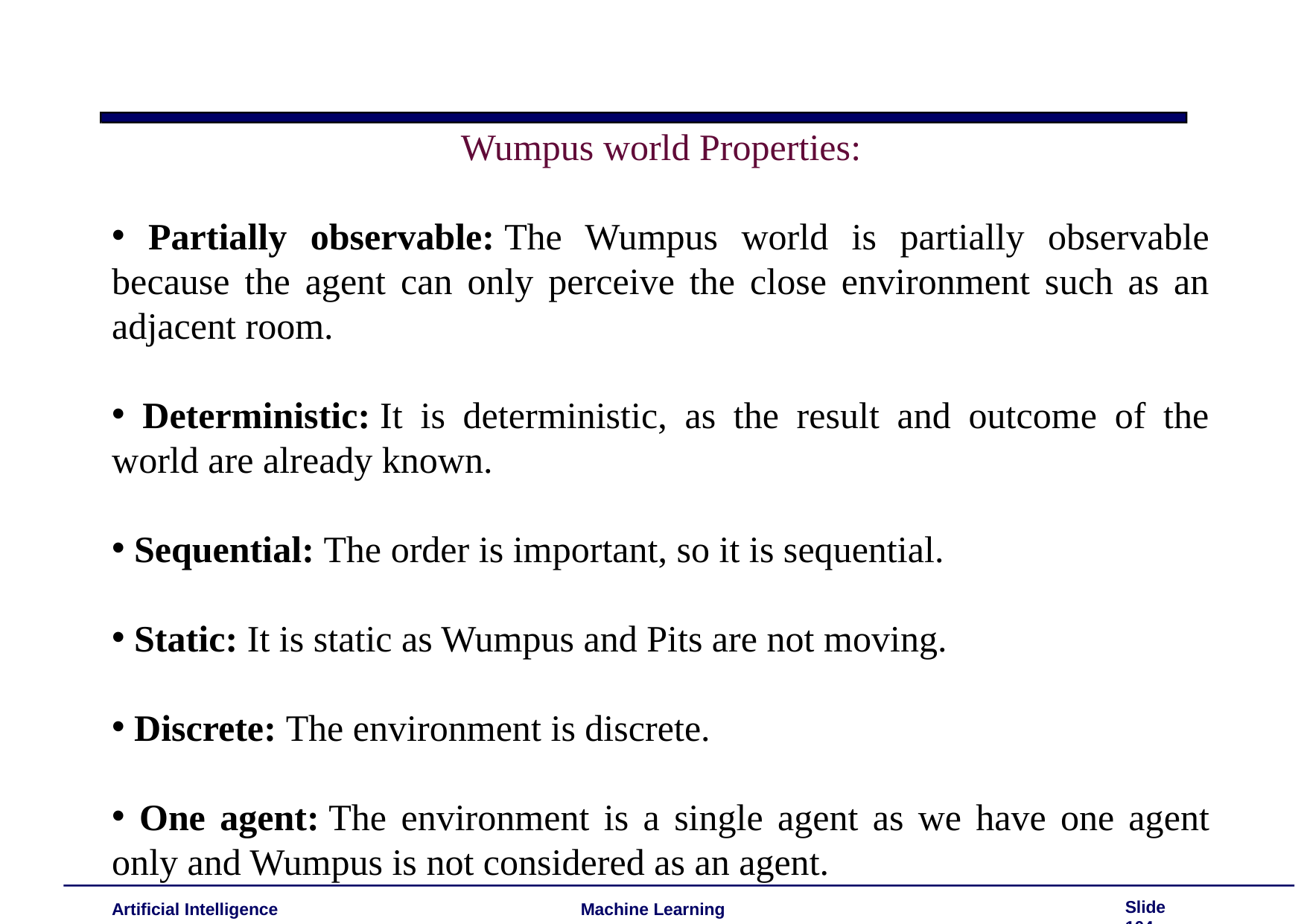

Wumpus world Properties:

 Partially observable: The Wumpus world is partially observable because the agent can only perceive the close environment such as an adjacent room.

 Deterministic: It is deterministic, as the result and outcome of the world are already known.

 Sequential: The order is important, so it is sequential.

 Static: It is static as Wumpus and Pits are not moving.

 Discrete: The environment is discrete.

 One agent: The environment is a single agent as we have one agent only and Wumpus is not considered as an agent.

Slide 104
Artificial Intelligence
Machine Learning